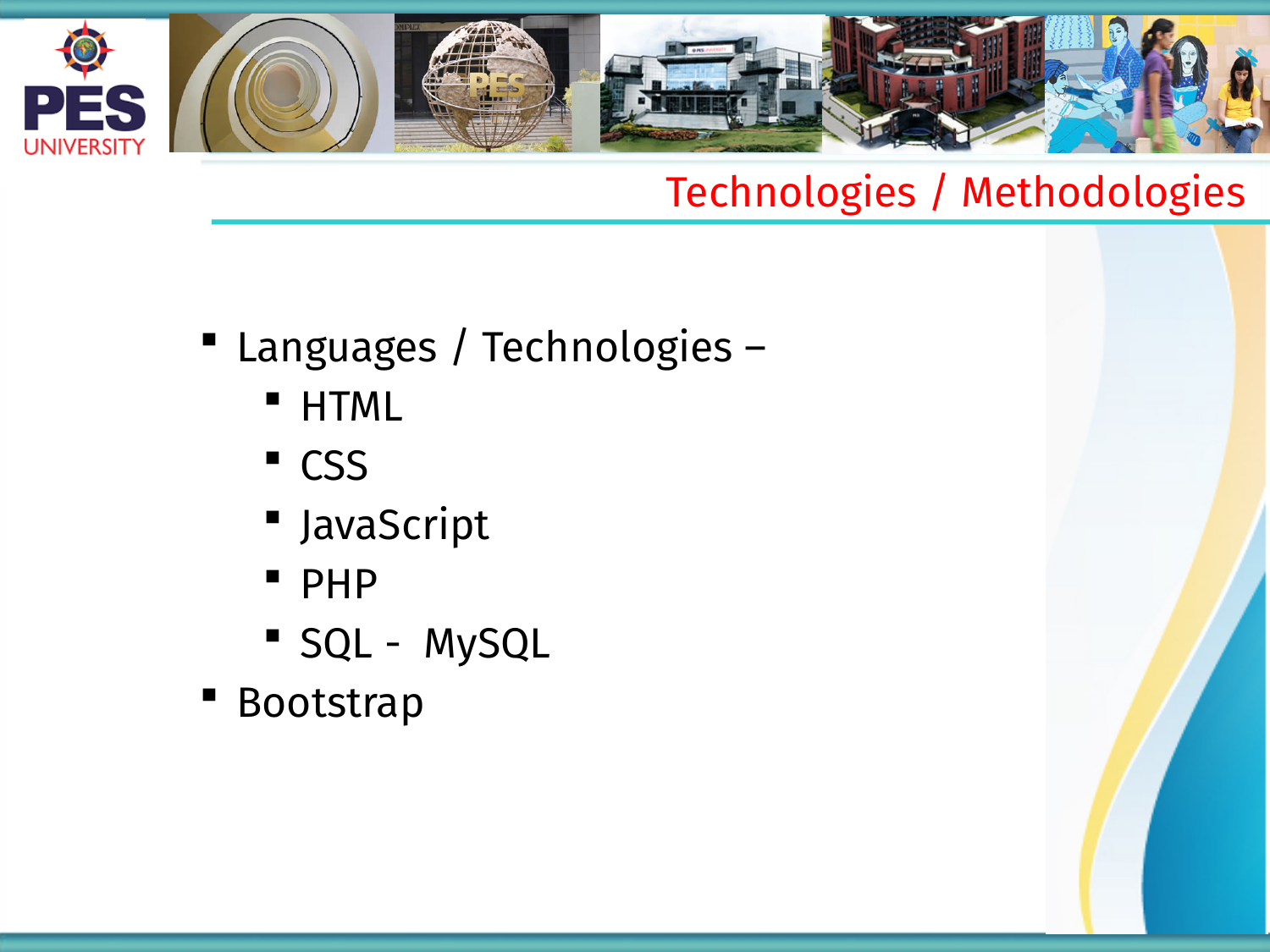

Technologies / Methodologies

Languages / Technologies –
HTML
CSS
JavaScript
PHP
SQL -  MySQL
Bootstrap